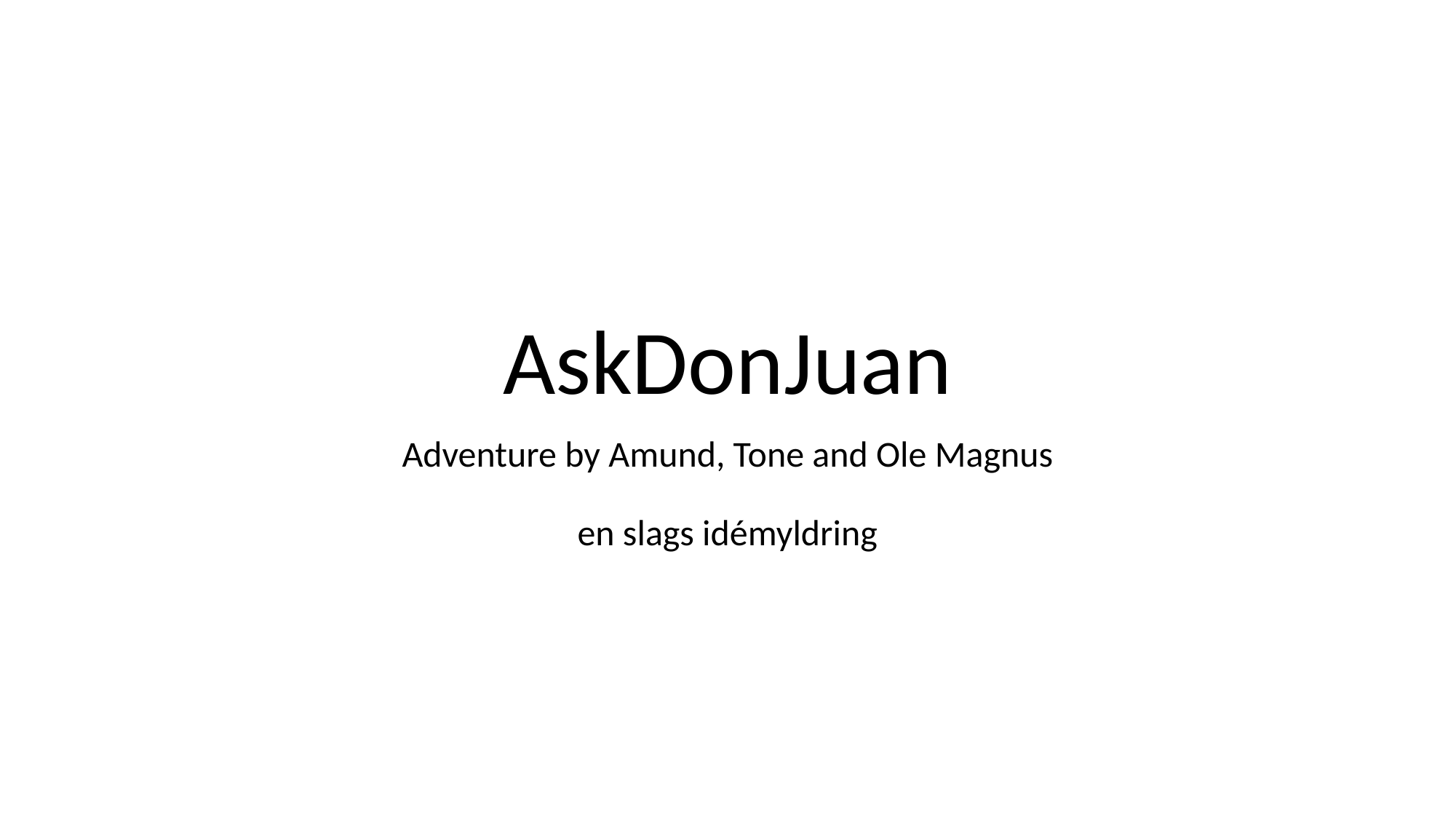

# AskDonJuan
Adventure by Amund, Tone and Ole Magnus
en slags idémyldring